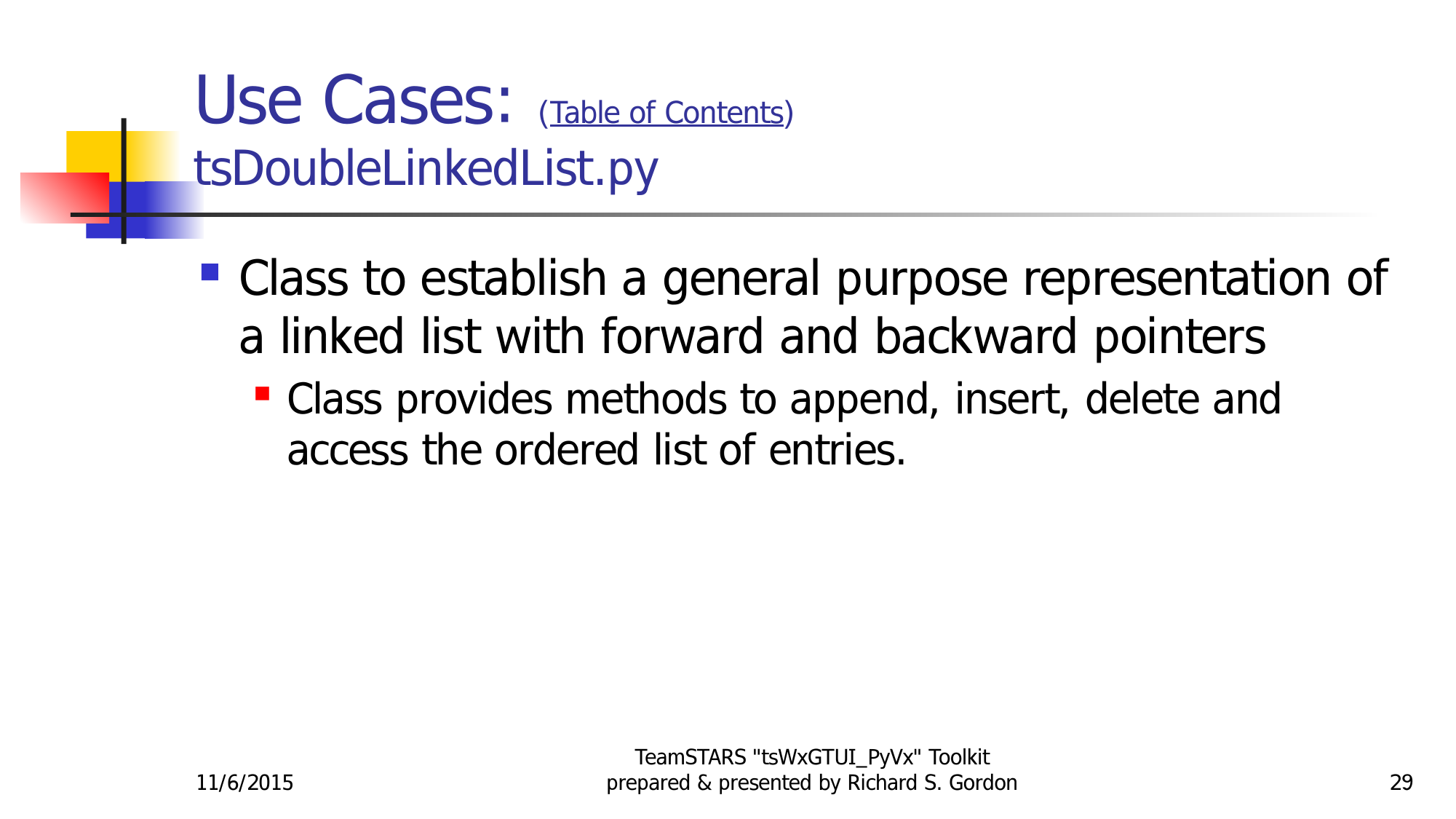

# Use Cases: (Table of Contents) tsDoubleLinkedList.py
Class to establish a general purpose representation of a linked list with forward and backward pointers
Class provides methods to append, insert, delete and access the ordered list of entries.
11/6/2015
TeamSTARS "tsWxGTUI_PyVx" Toolkit prepared & presented by Richard S. Gordon
29